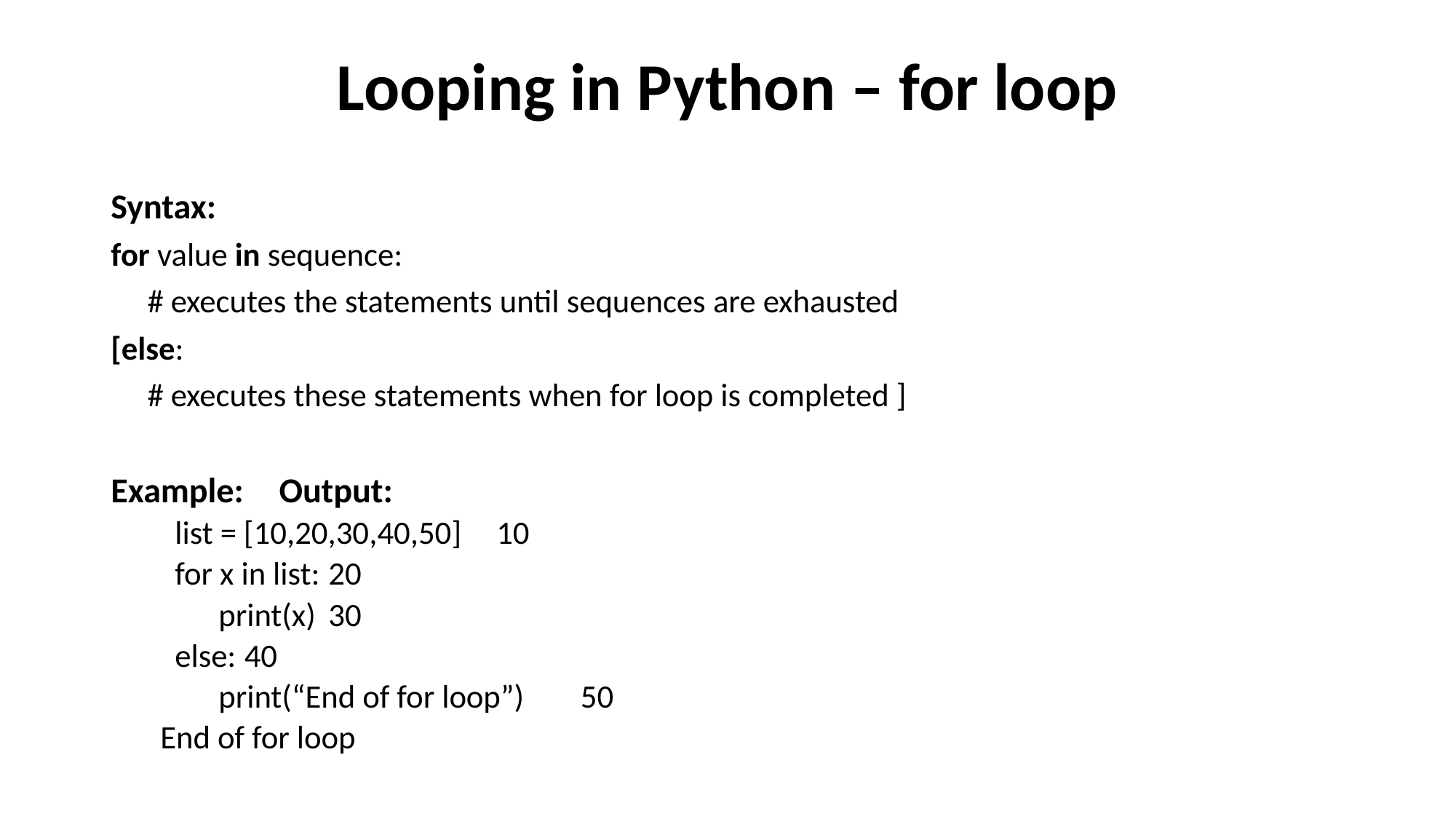

# Looping in Python – for loop
Syntax:
for value in sequence:
     # executes the statements until sequences are exhausted
[else:
     # executes these statements when for loop is completed ]

Example:					Output:
  list = [10,20,30,40,50]			10
  for x in list:				20
        print(x)				30
  else:					40
        print(“End of for loop”)		50
						End of for loop